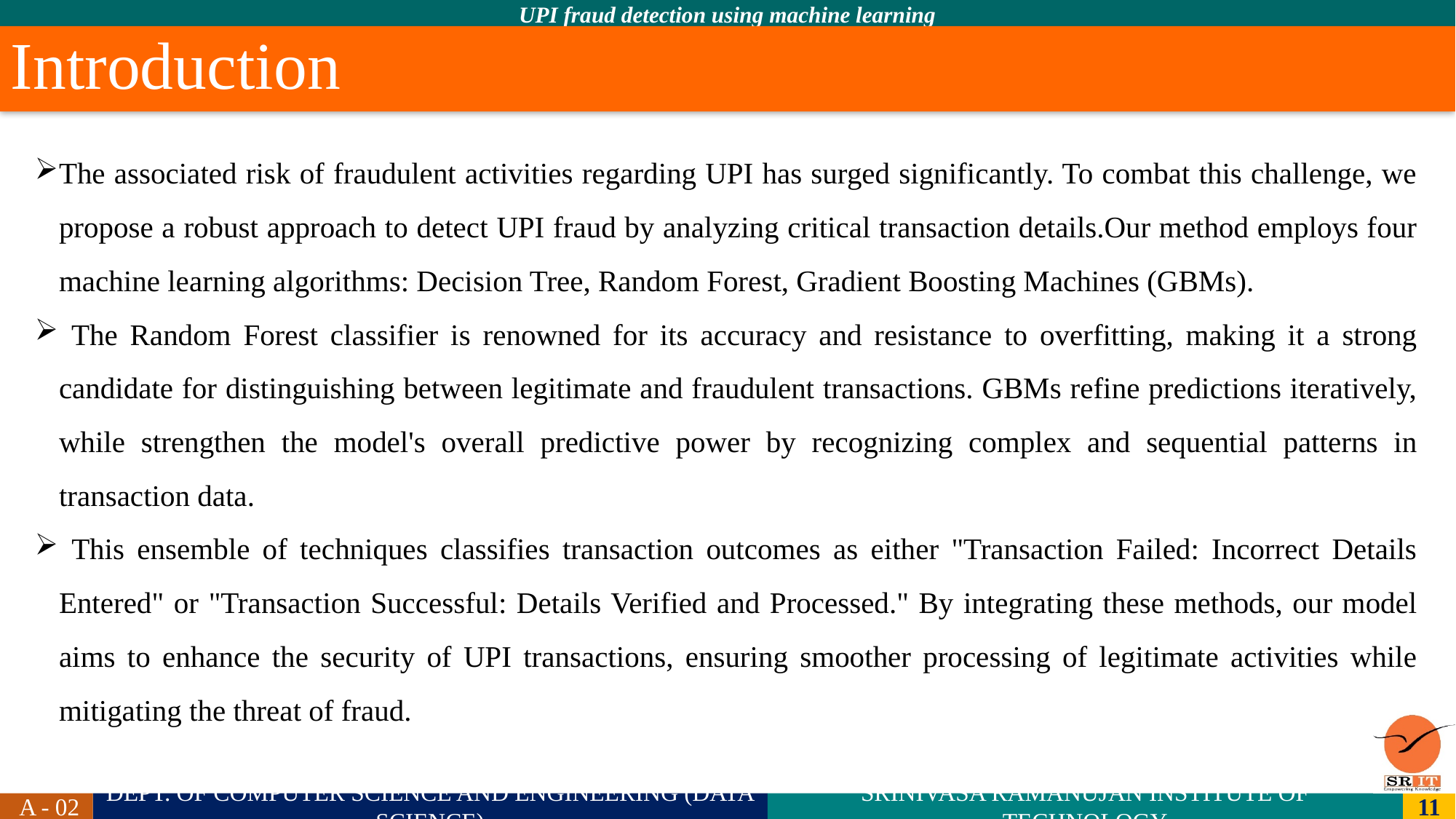

# Introduction
The associated risk of fraudulent activities regarding UPI has surged significantly. To combat this challenge, we propose a robust approach to detect UPI fraud by analyzing critical transaction details.Our method employs four machine learning algorithms: Decision Tree, Random Forest, Gradient Boosting Machines (GBMs).
 The Random Forest classifier is renowned for its accuracy and resistance to overfitting, making it a strong candidate for distinguishing between legitimate and fraudulent transactions. GBMs refine predictions iteratively, while strengthen the model's overall predictive power by recognizing complex and sequential patterns in transaction data.
 This ensemble of techniques classifies transaction outcomes as either "Transaction Failed: Incorrect Details Entered" or "Transaction Successful: Details Verified and Processed." By integrating these methods, our model aims to enhance the security of UPI transactions, ensuring smoother processing of legitimate activities while mitigating the threat of fraud.